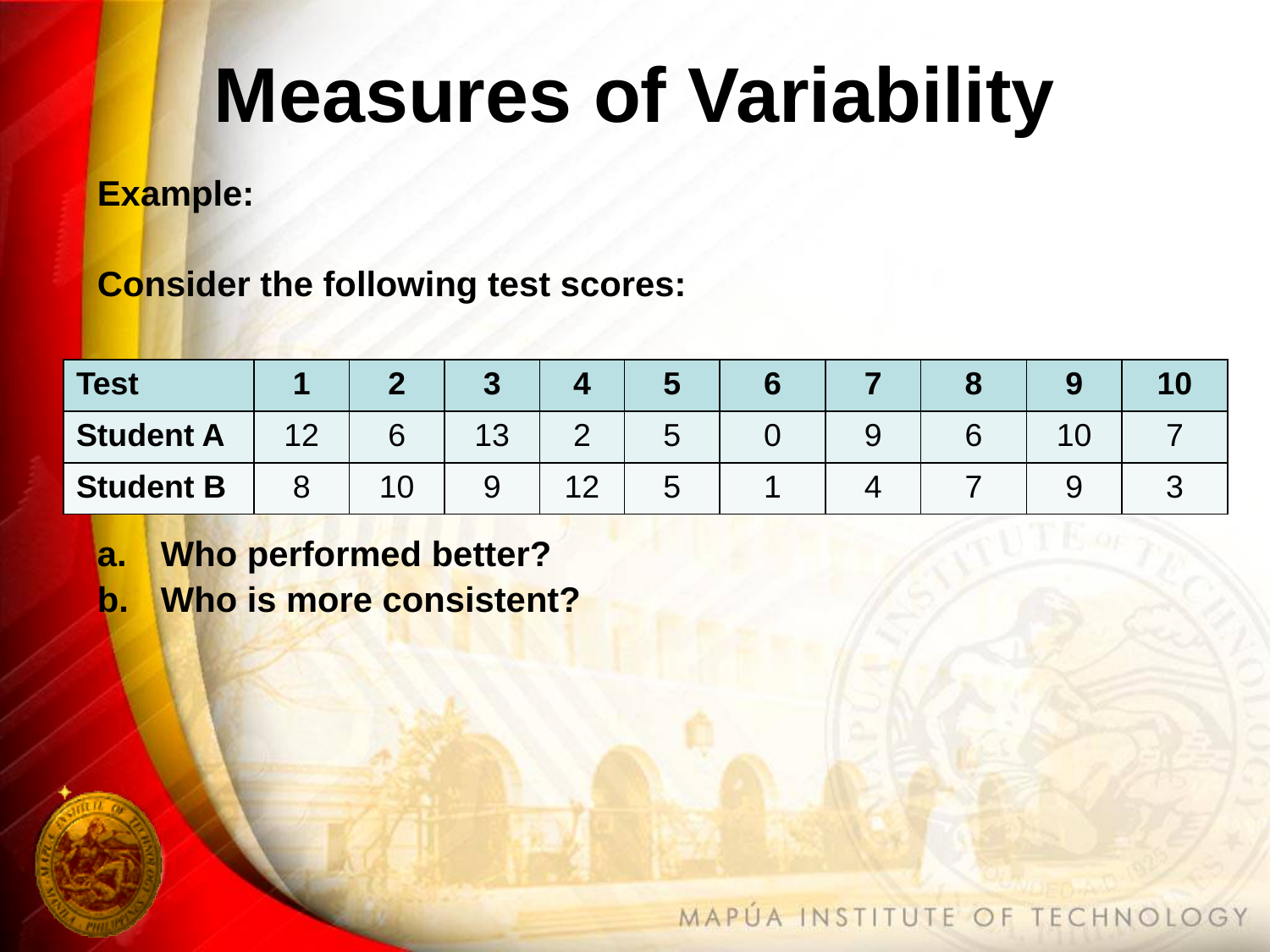

# Measures of Variability
Example:

Consider the following test scores:

Who performed better?
Who is more consistent?
| Test | 1 | 2 | 3 | 4 | 5 | 6 | 7 | 8 | 9 | 10 |
| --- | --- | --- | --- | --- | --- | --- | --- | --- | --- | --- |
| Student A | 12 | 6 | 13 | 2 | 5 | 0 | 9 | 6 | 10 | 7 |
| Student B | 8 | 10 | 9 | 12 | 5 | 1 | 4 | 7 | 9 | 3 |